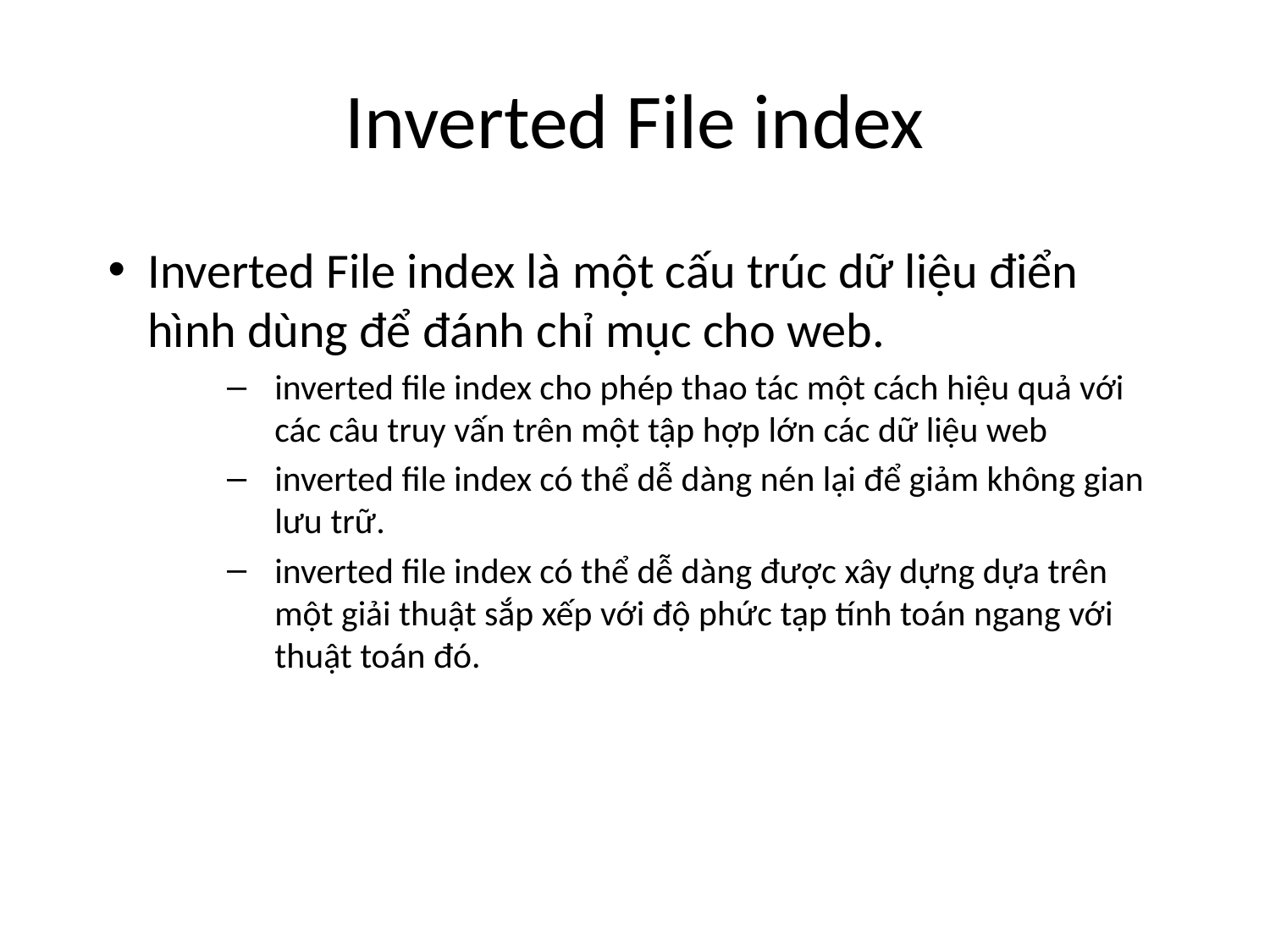

# Inverted File index
Inverted File index là một cấu trúc dữ liệu điển hình dùng để đánh chỉ mục cho web.
inverted file index cho phép thao tác một cách hiệu quả với các câu truy vấn trên một tập hợp lớn các dữ liệu web
inverted file index có thể dễ dàng nén lại để giảm không gian lưu trữ.
inverted file index có thể dễ dàng được xây dựng dựa trên một giải thuật sắp xếp với độ phức tạp tính toán ngang với thuật toán đó.